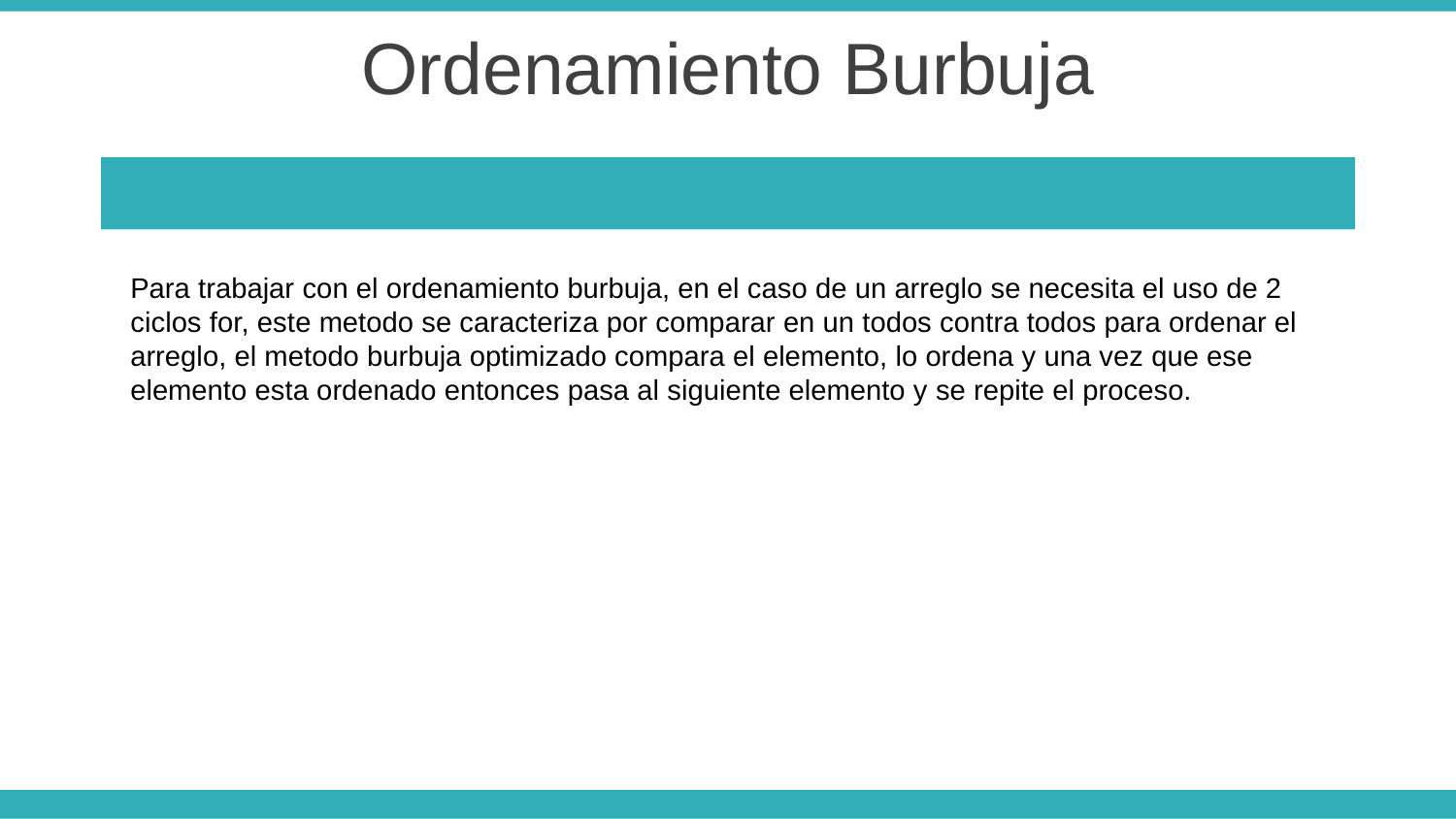

Ordenamiento Burbuja

Para trabajar con el ordenamiento burbuja, en el caso de un arreglo se necesita el uso de 2
ciclos for, este metodo se caracteriza por comparar en un todos contra todos para ordenar el
arreglo, el metodo burbuja optimizado compara el elemento, lo ordena y una vez que ese
elemento esta ordenado entonces pasa al siguiente elemento y se repite el proceso.